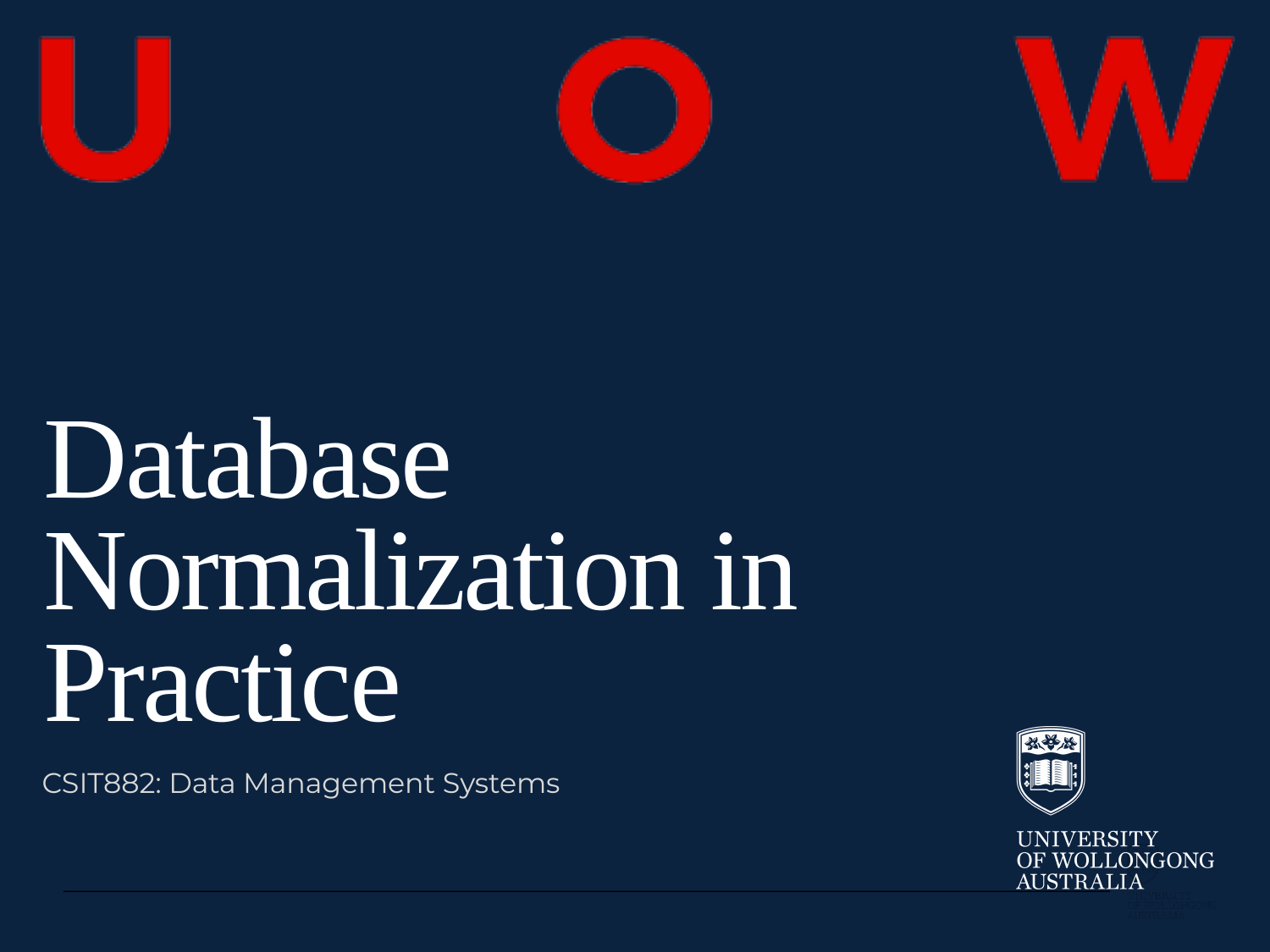

Database Normalization in Practice
CSIT882: Data Management Systems